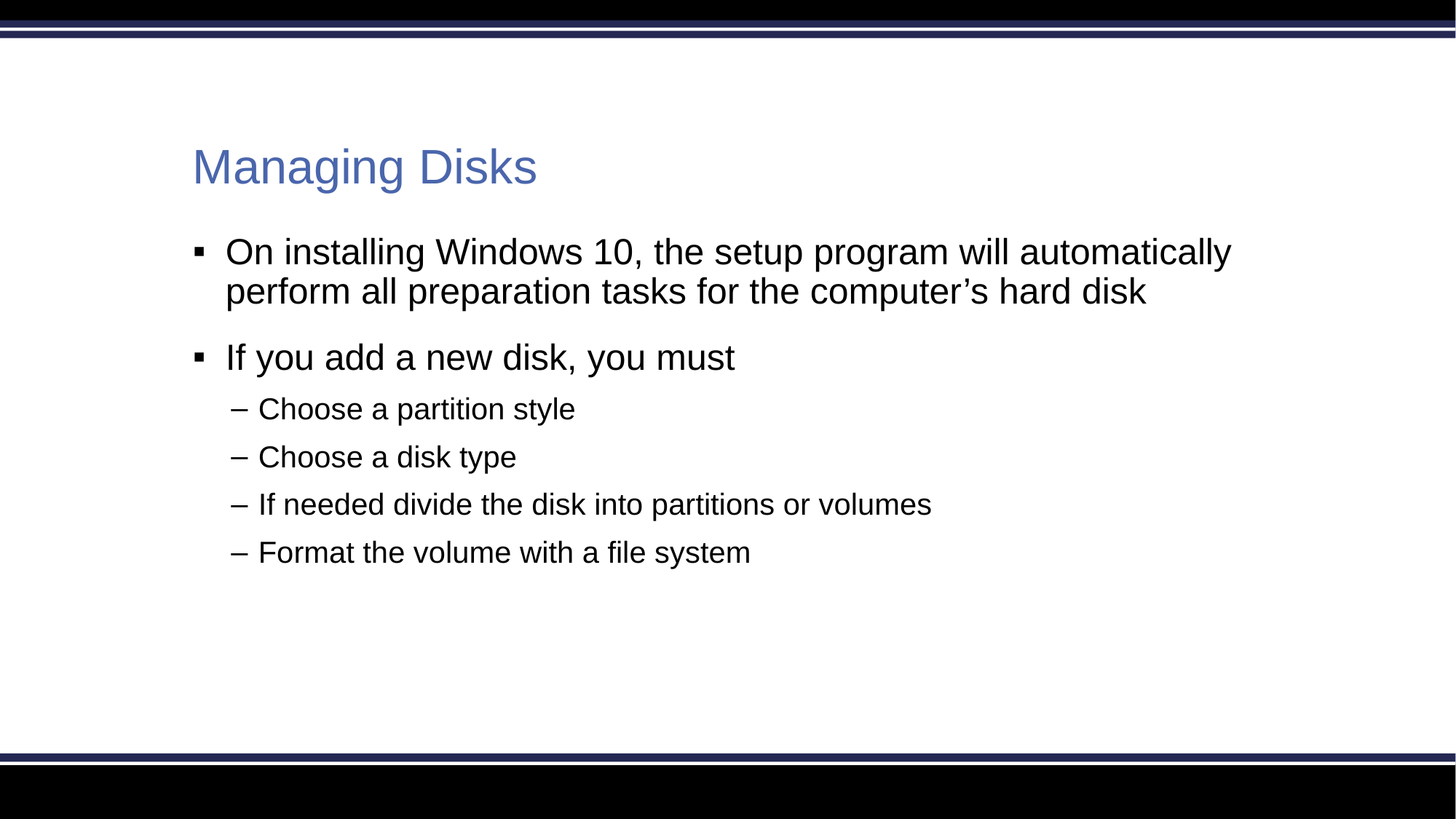

# Managing Disks
On installing Windows 10, the setup program will automatically perform all preparation tasks for the computer’s hard disk
If you add a new disk, you must
Choose a partition style
Choose a disk type
If needed divide the disk into partitions or volumes
Format the volume with a file system